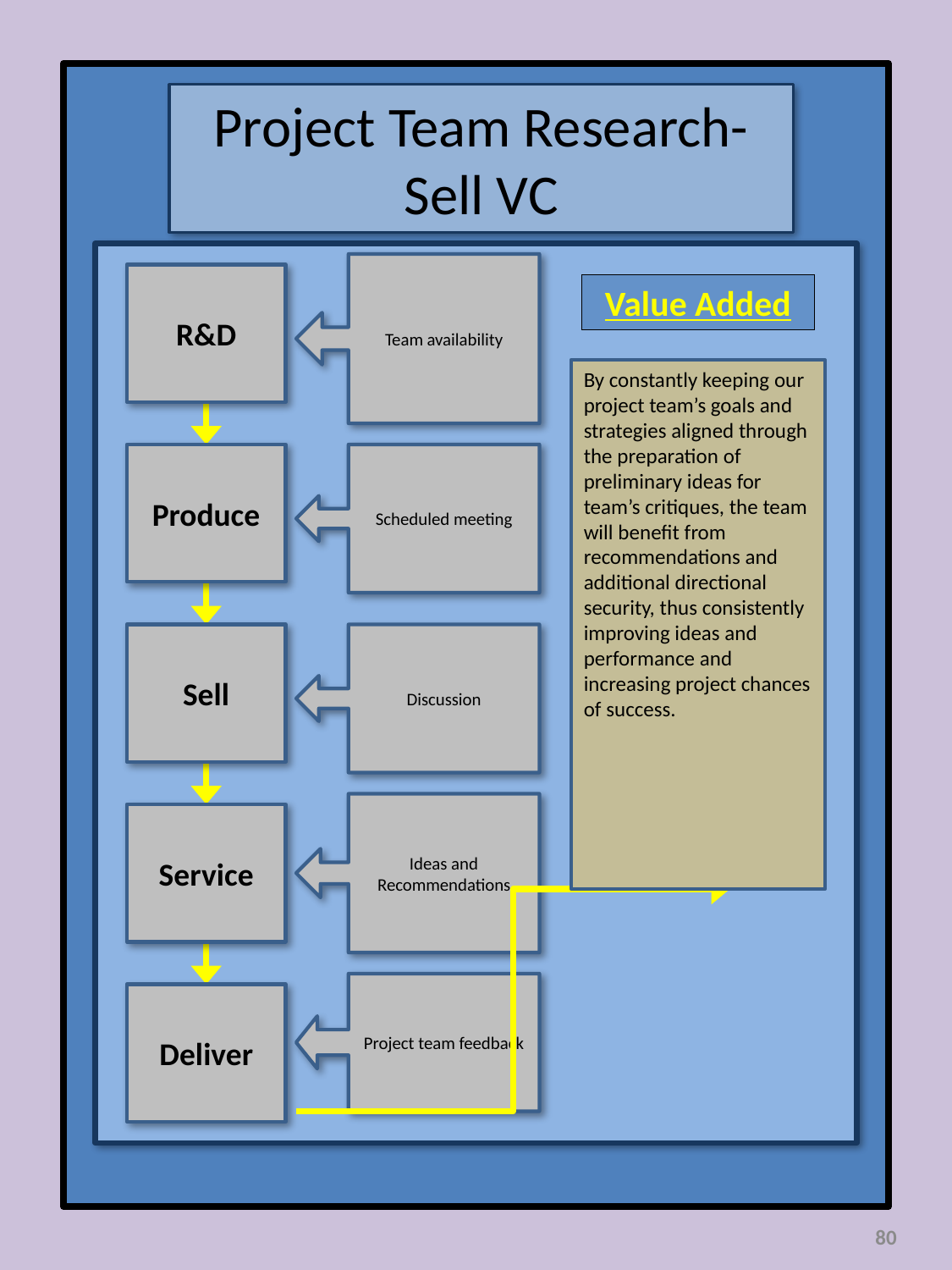

Project Team Research-Sell VC

Team availability
R&D
Value Added
By constantly keeping our project team’s goals and strategies aligned through the preparation of preliminary ideas for team’s critiques, the team will benefit from recommendations and additional directional security, thus consistently improving ideas and performance and increasing project chances of success.
Produce
Scheduled meeting
Sell
Discussion
Ideas and Recommendations
Service
Project team feedback
Deliver
80